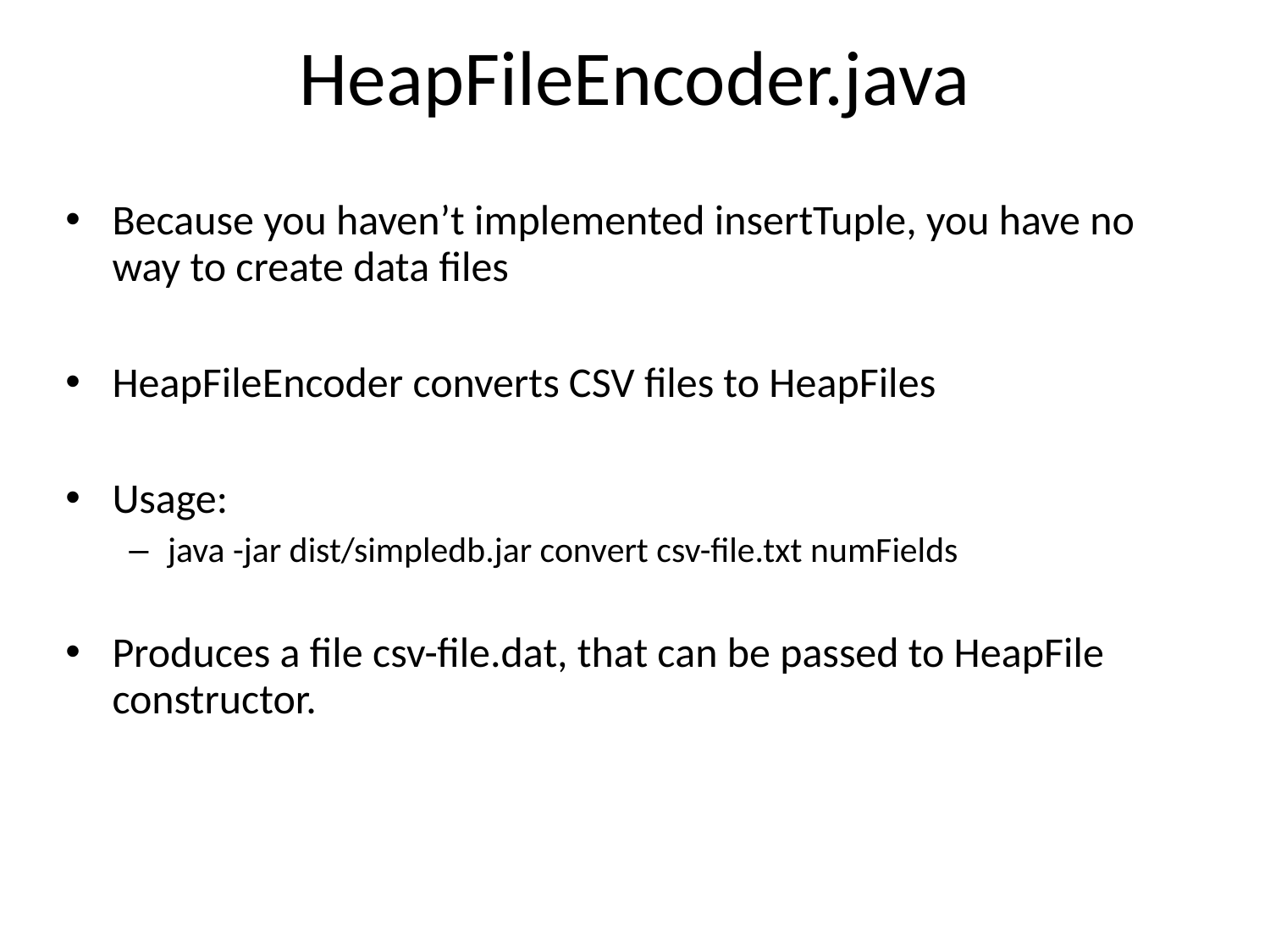

# HeapFileEncoder.java
Because you haven’t implemented insertTuple, you have no way to create data files

HeapFileEncoder converts CSV files to HeapFiles

Usage:
java -jar dist/simpledb.jar convert csv-file.txt numFields

Produces a file csv-file.dat, that can be passed to HeapFile constructor.